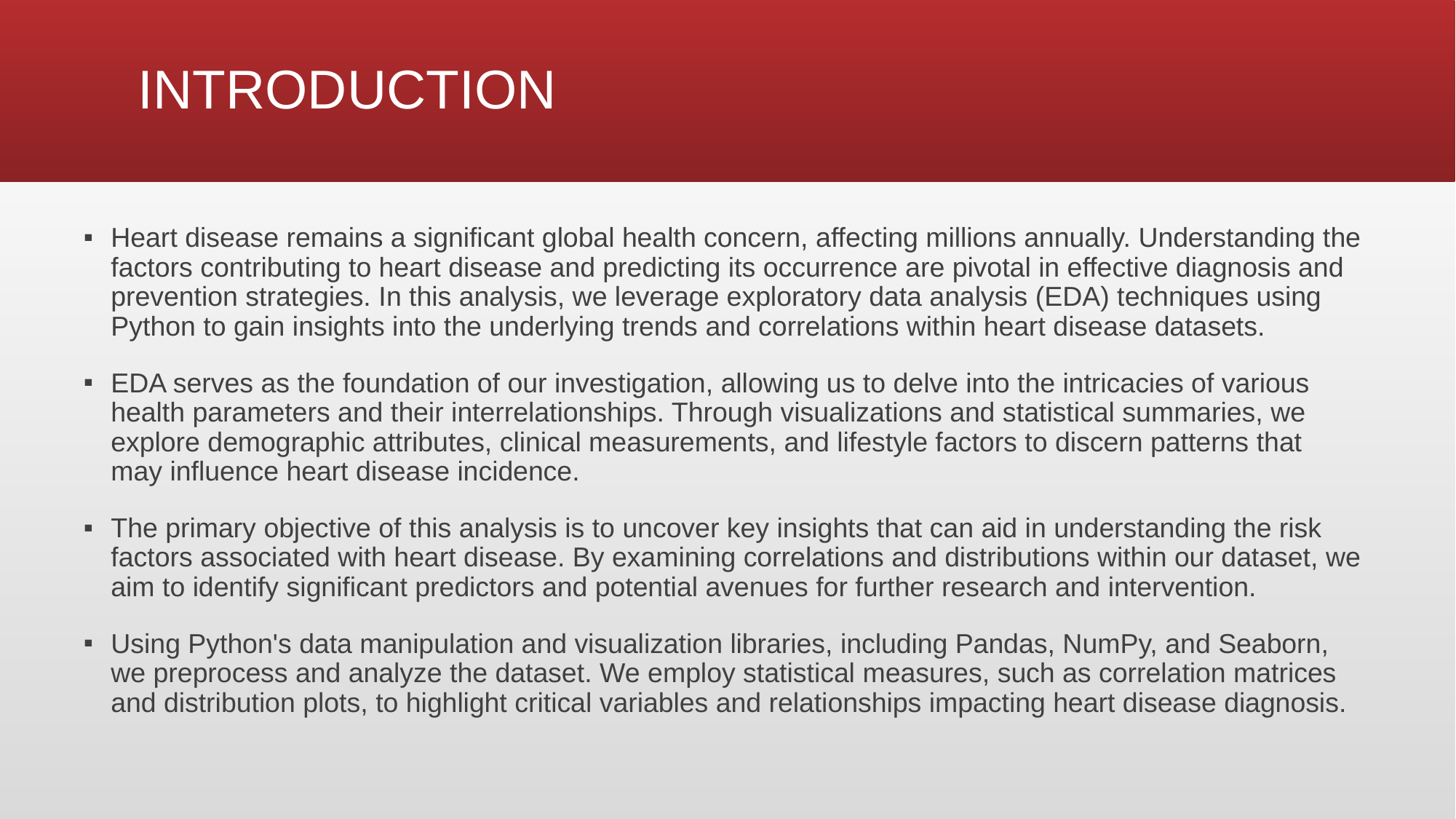

# INTRODUCTION
Heart disease remains a significant global health concern, affecting millions annually. Understanding the factors contributing to heart disease and predicting its occurrence are pivotal in effective diagnosis and prevention strategies. In this analysis, we leverage exploratory data analysis (EDA) techniques using Python to gain insights into the underlying trends and correlations within heart disease datasets.
EDA serves as the foundation of our investigation, allowing us to delve into the intricacies of various health parameters and their interrelationships. Through visualizations and statistical summaries, we explore demographic attributes, clinical measurements, and lifestyle factors to discern patterns that may influence heart disease incidence.
The primary objective of this analysis is to uncover key insights that can aid in understanding the risk factors associated with heart disease. By examining correlations and distributions within our dataset, we aim to identify significant predictors and potential avenues for further research and intervention.
Using Python's data manipulation and visualization libraries, including Pandas, NumPy, and Seaborn, we preprocess and analyze the dataset. We employ statistical measures, such as correlation matrices and distribution plots, to highlight critical variables and relationships impacting heart disease diagnosis.